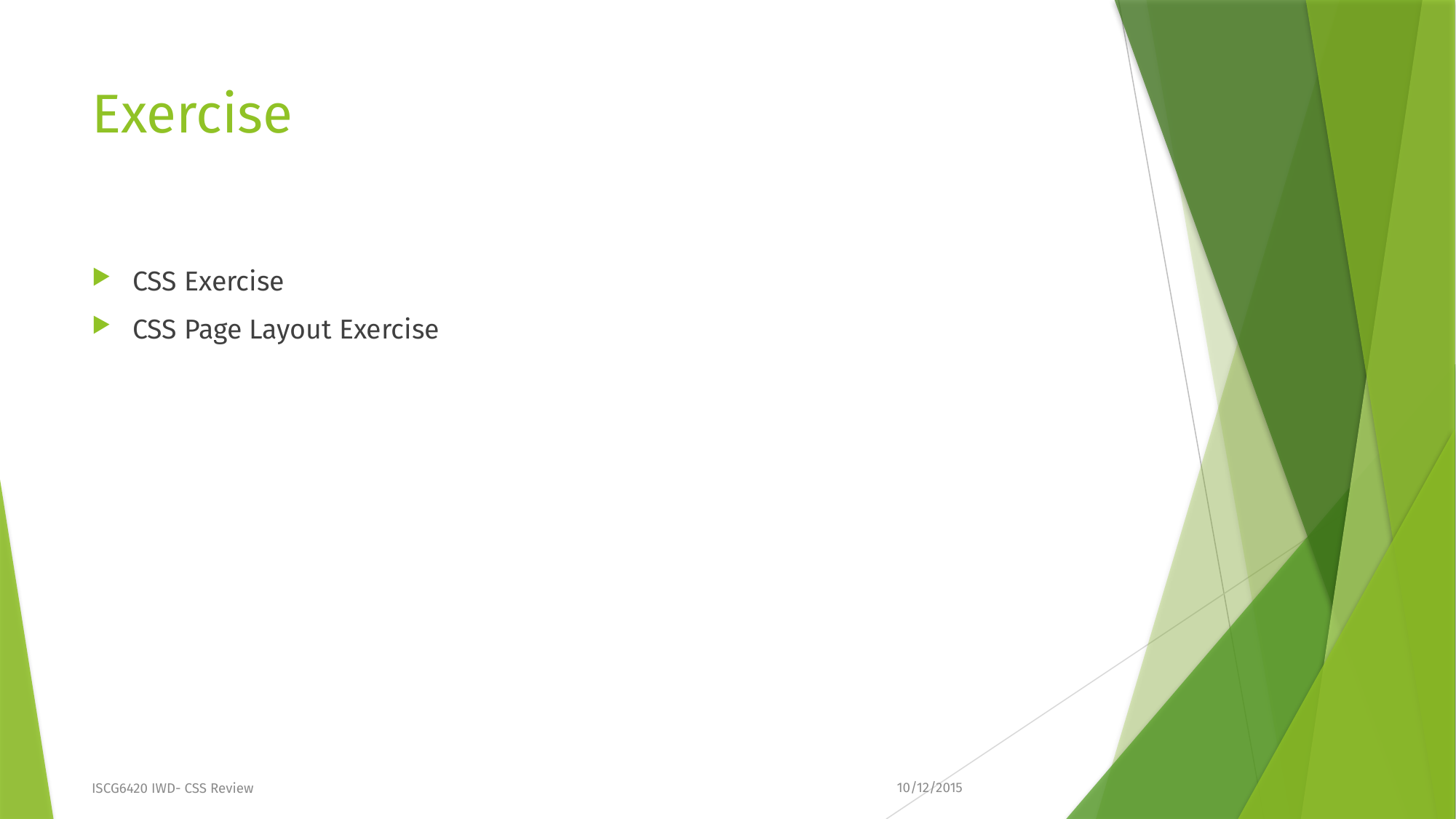

# Exercise
CSS Exercise
CSS Page Layout Exercise
10/12/2015
ISCG6420 IWD- CSS Review